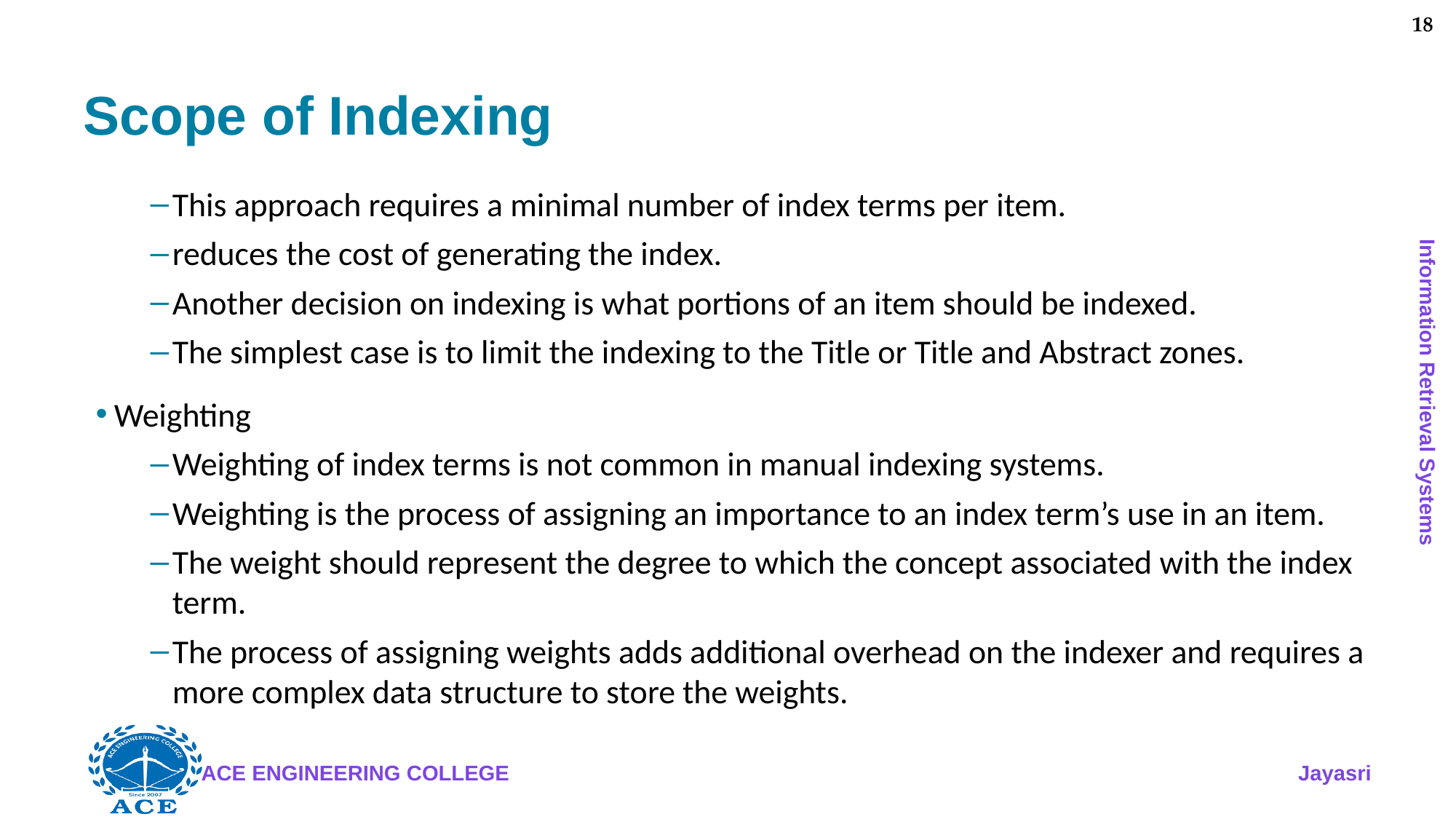

18
# Scope of Indexing
This approach requires a minimal number of index terms per item.
reduces the cost of generating the index.
Another decision on indexing is what portions of an item should be indexed.
The simplest case is to limit the indexing to the Title or Title and Abstract zones.
Weighting
Weighting of index terms is not common in manual indexing systems.
Weighting is the process of assigning an importance to an index term’s use in an item.
The weight should represent the degree to which the concept associated with the index term.
The process of assigning weights adds additional overhead on the indexer and requires a more complex data structure to store the weights.